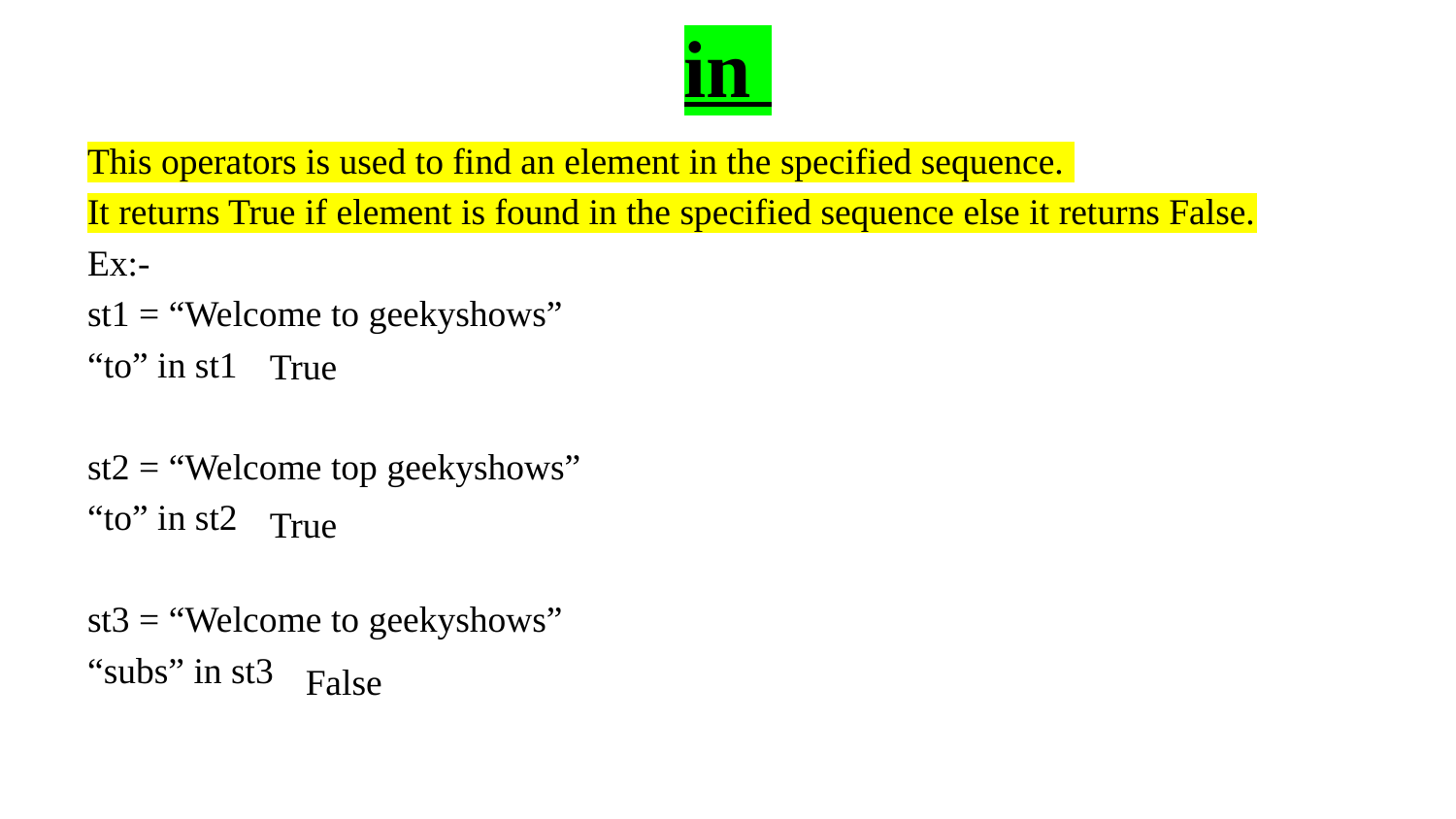

# in
This operators is used to find an element in the specified sequence.
It returns True if element is found in the specified sequence else it returns False.
Ex:-
st1 = “Welcome to geekyshows”
“to” in st1

st2 = “Welcome top geekyshows”
“to” in st2

st3 = “Welcome to geekyshows”
“subs” in st3
True
True
False